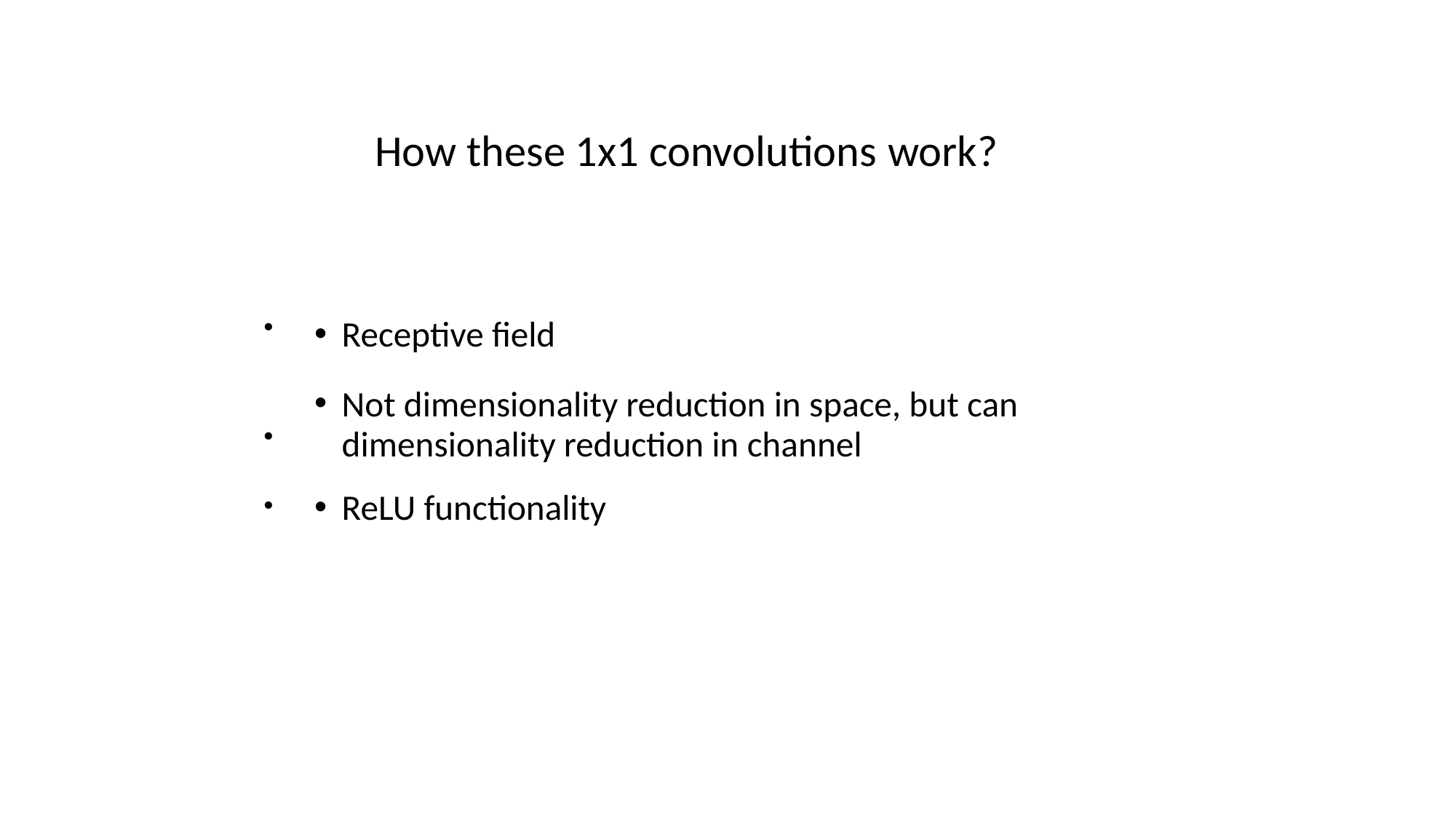

# How these 1x1 convolutions work?
●
Receptive field
Not dimensionality reduction in space, but can  dimensionality reduction in channel
ReLU functionality
●
●